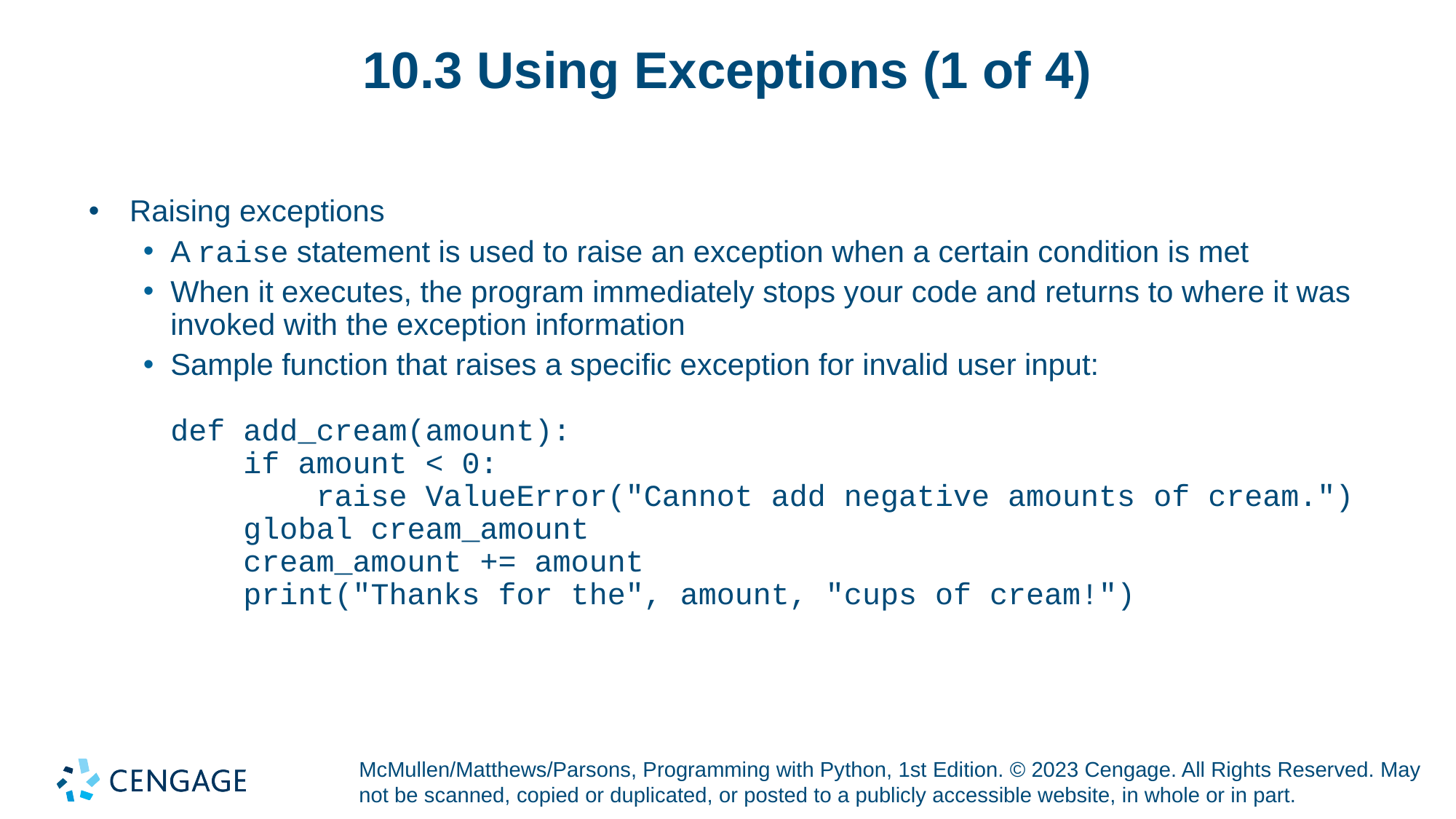

# 10.3 Using Exceptions (1 of 4)
Raising exceptions
A raise statement is used to raise an exception when a certain condition is met
When it executes, the program immediately stops your code and returns to where it was invoked with the exception information
Sample function that raises a specific exception for invalid user input:
def add_cream(amount):
    if amount < 0:
        raise ValueError("Cannot add negative amounts of cream.")
    global cream_amount
    cream_amount += amount
    print("Thanks for the", amount, "cups of cream!")